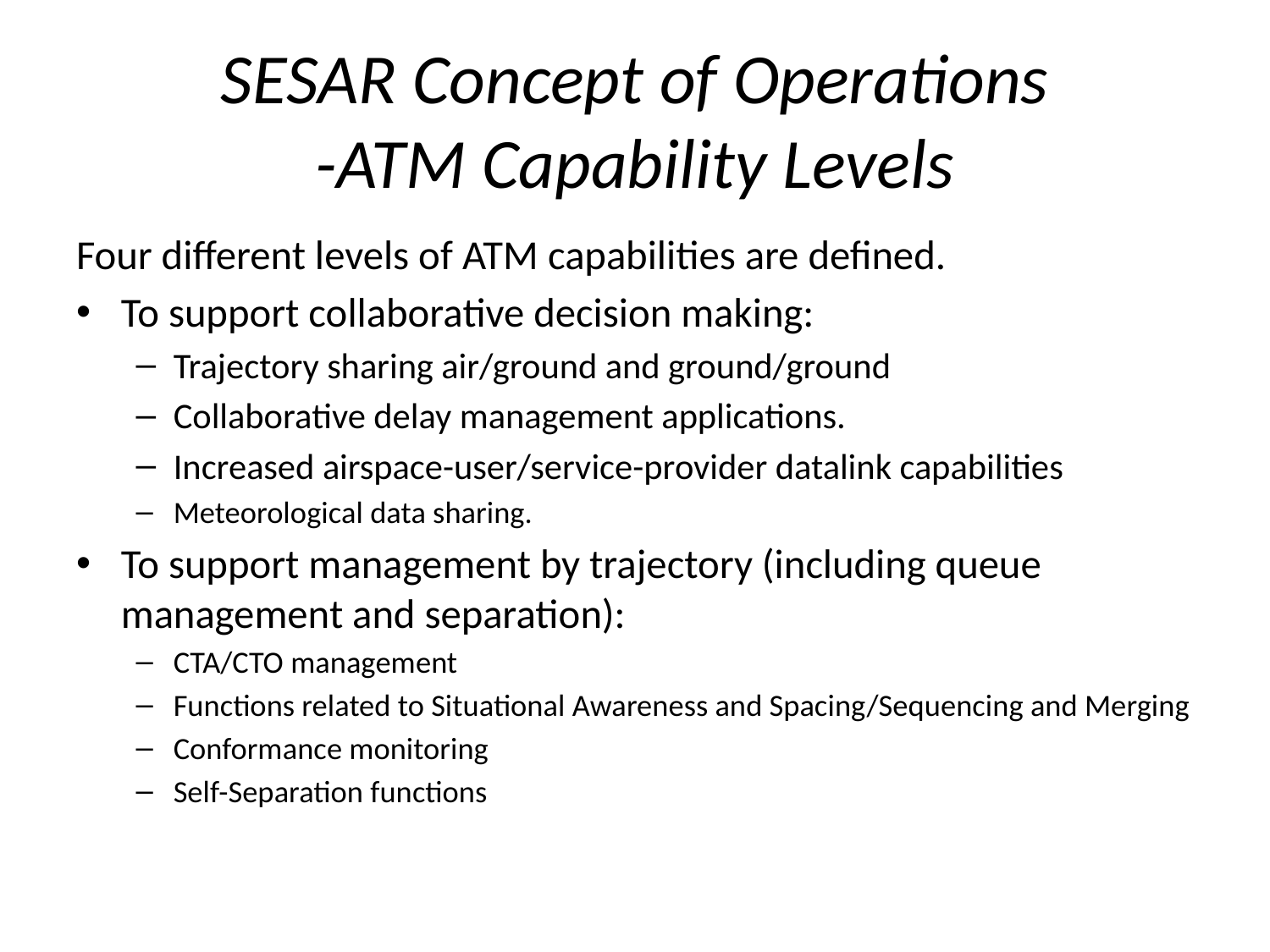

# SESAR Concept of Operations -ATM Capability Levels
Four different levels of ATM capabilities are defined.
To support collaborative decision making:
Trajectory sharing air/ground and ground/ground
Collaborative delay management applications.
Increased airspace-user/service-provider datalink capabilities
Meteorological data sharing.
To support management by trajectory (including queue management and separation):
CTA/CTO management
Functions related to Situational Awareness and Spacing/Sequencing and Merging
Conformance monitoring
Self-Separation functions